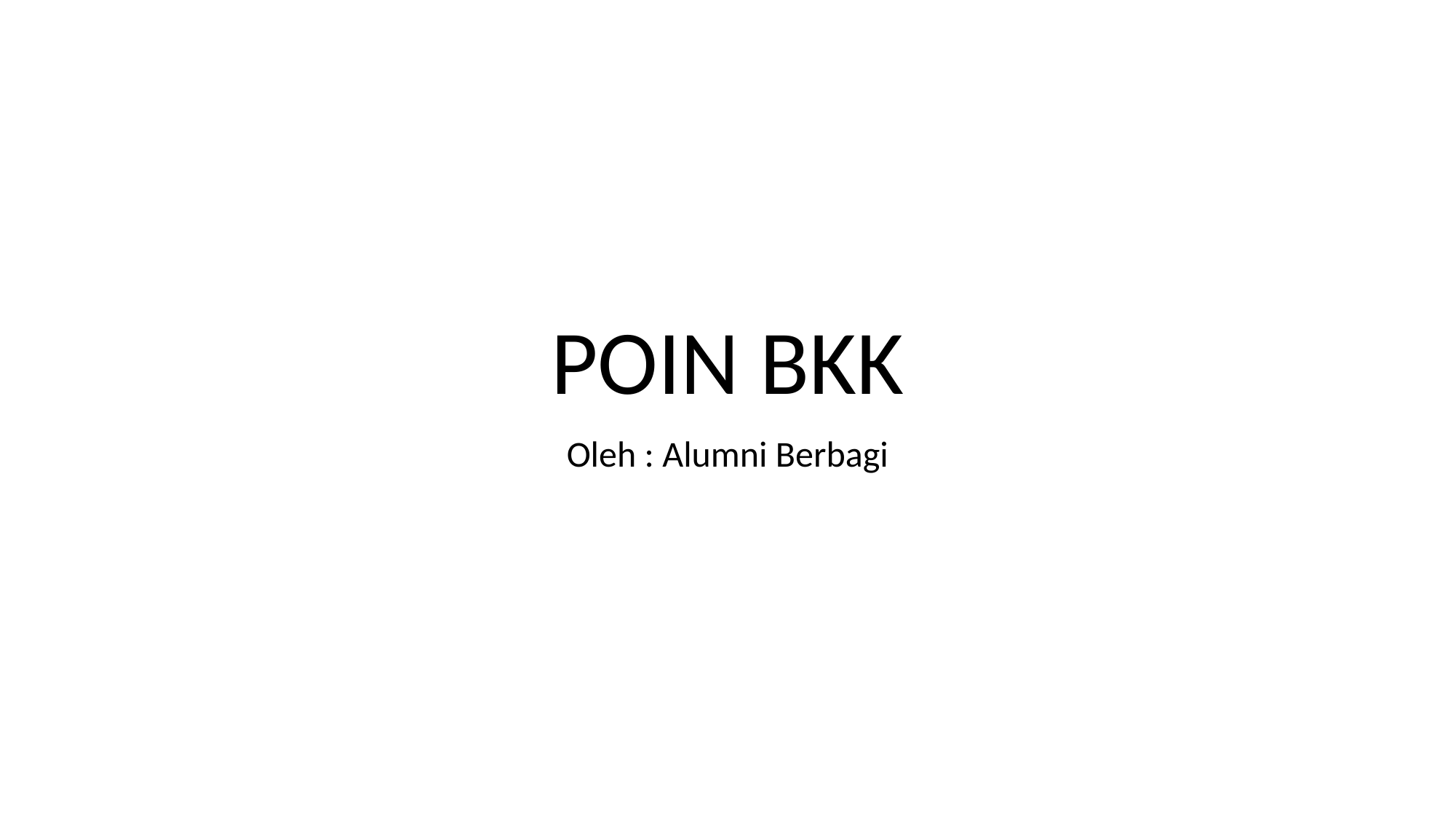

# POIN BKK
Oleh : Alumni Berbagi